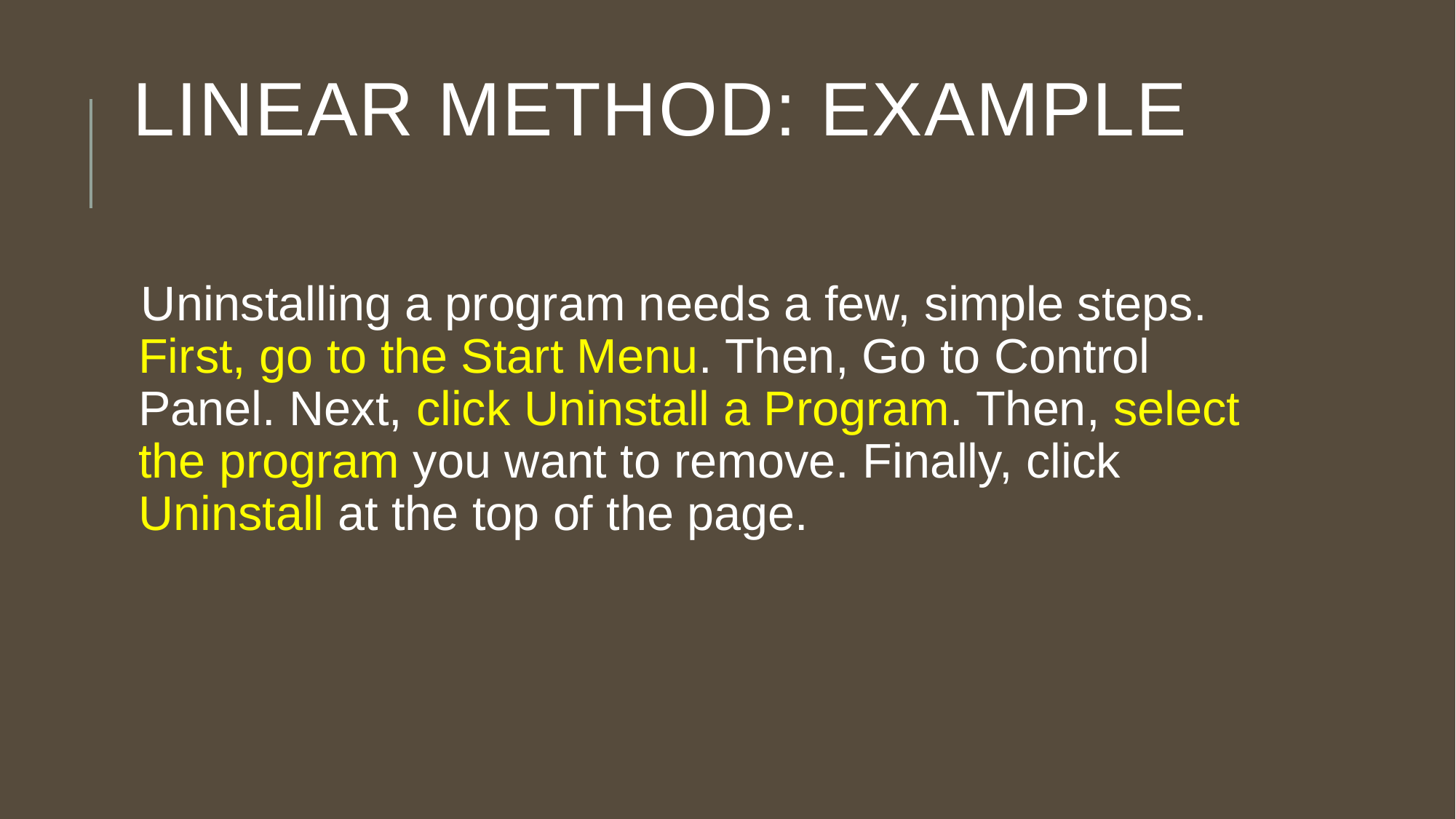

# Linear method: Example
Uninstalling a program needs a few, simple steps. First, go to the Start Menu. Then, Go to Control Panel. Next, click Uninstall a Program. Then, select the program you want to remove. Finally, click Uninstall at the top of the page.